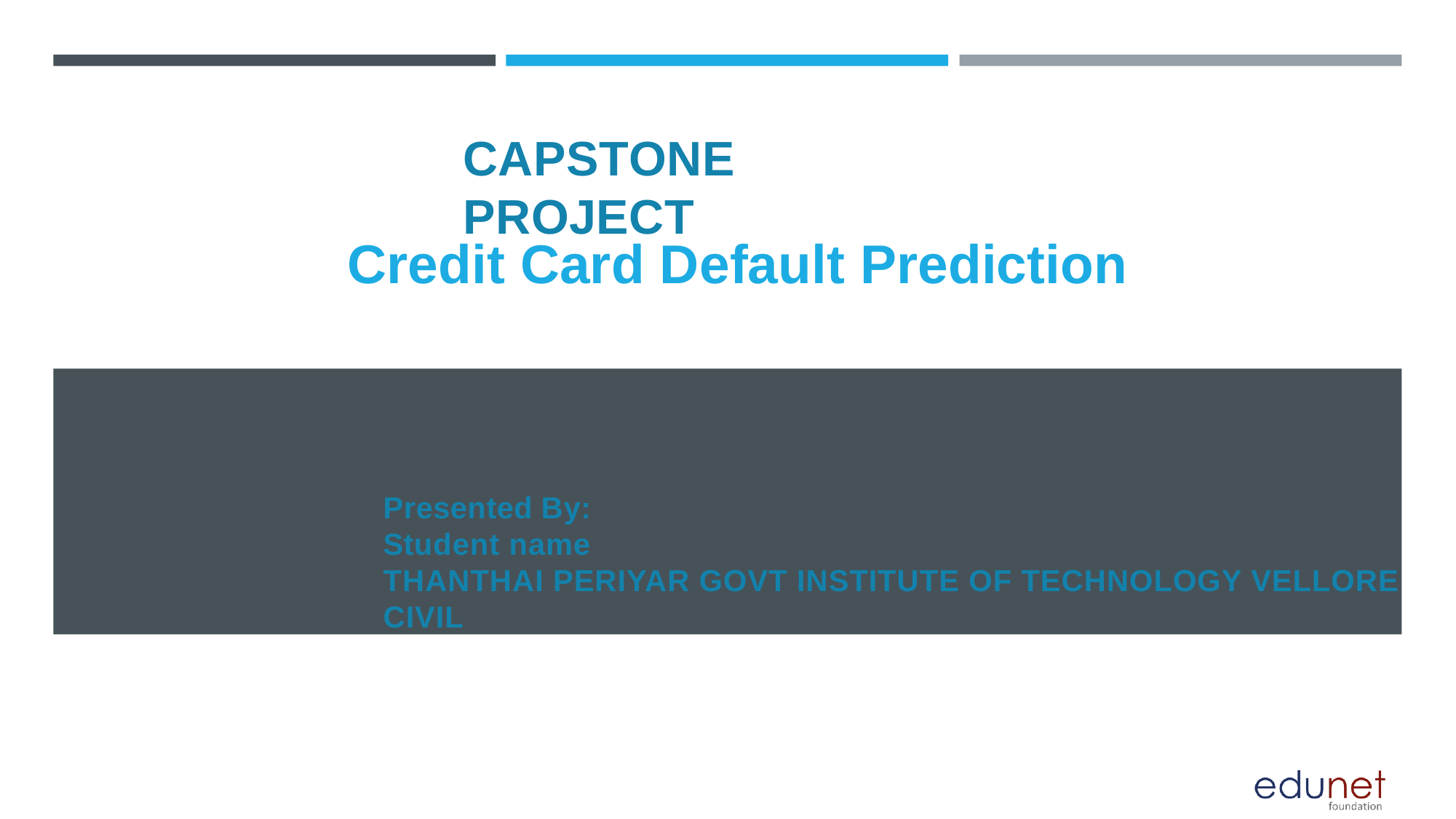

# CAPSTONE PROJECT
Credit Card Default Prediction

Presented By:
Student name
THANTHAI PERIYAR GOVT INSTITUTE OF TECHNOLOGY VELLORE
CIVIL